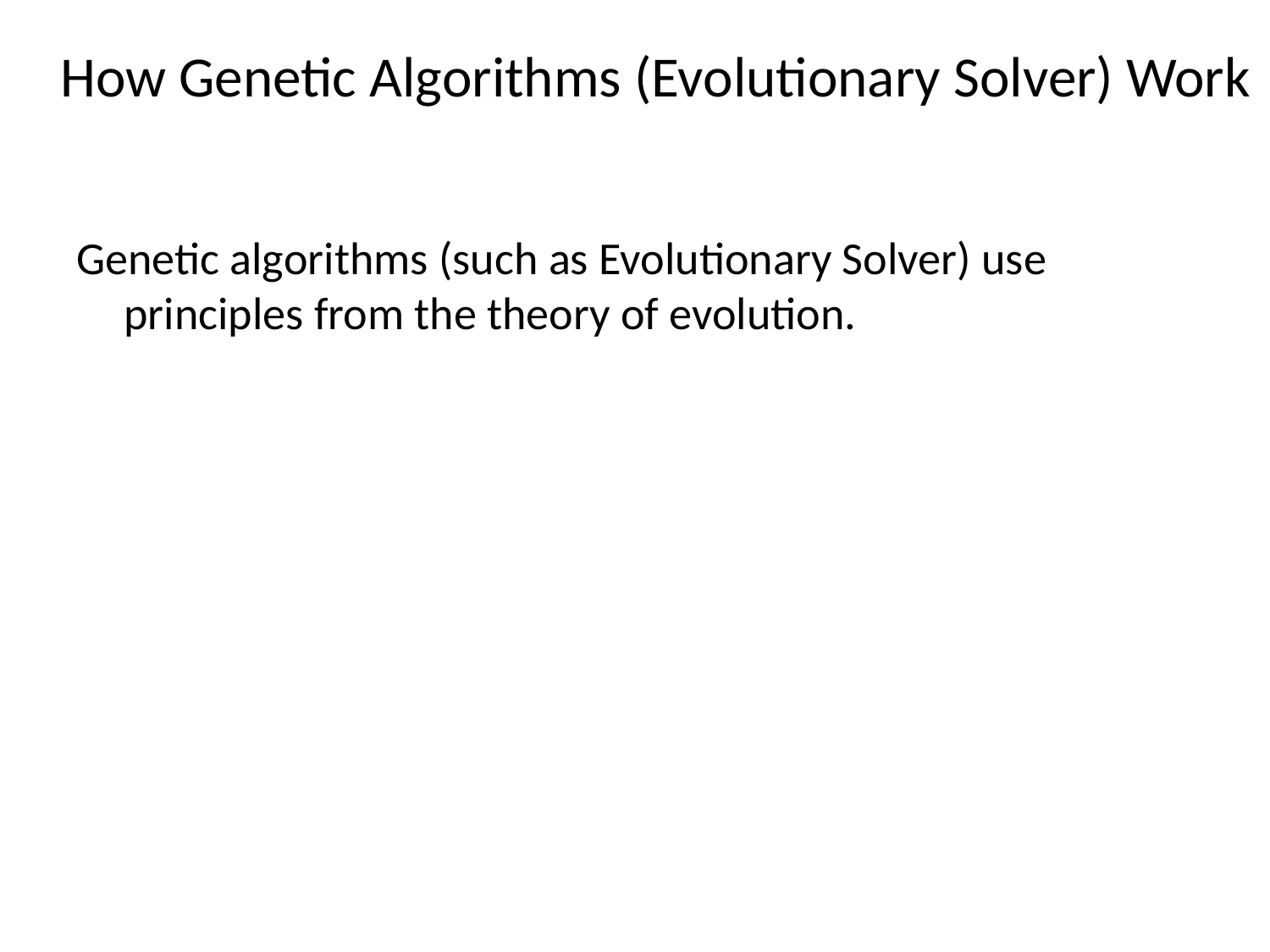

# How Genetic Algorithms (Evolutionary Solver) Work
Genetic algorithms (such as Evolutionary Solver) use principles from the theory of evolution.